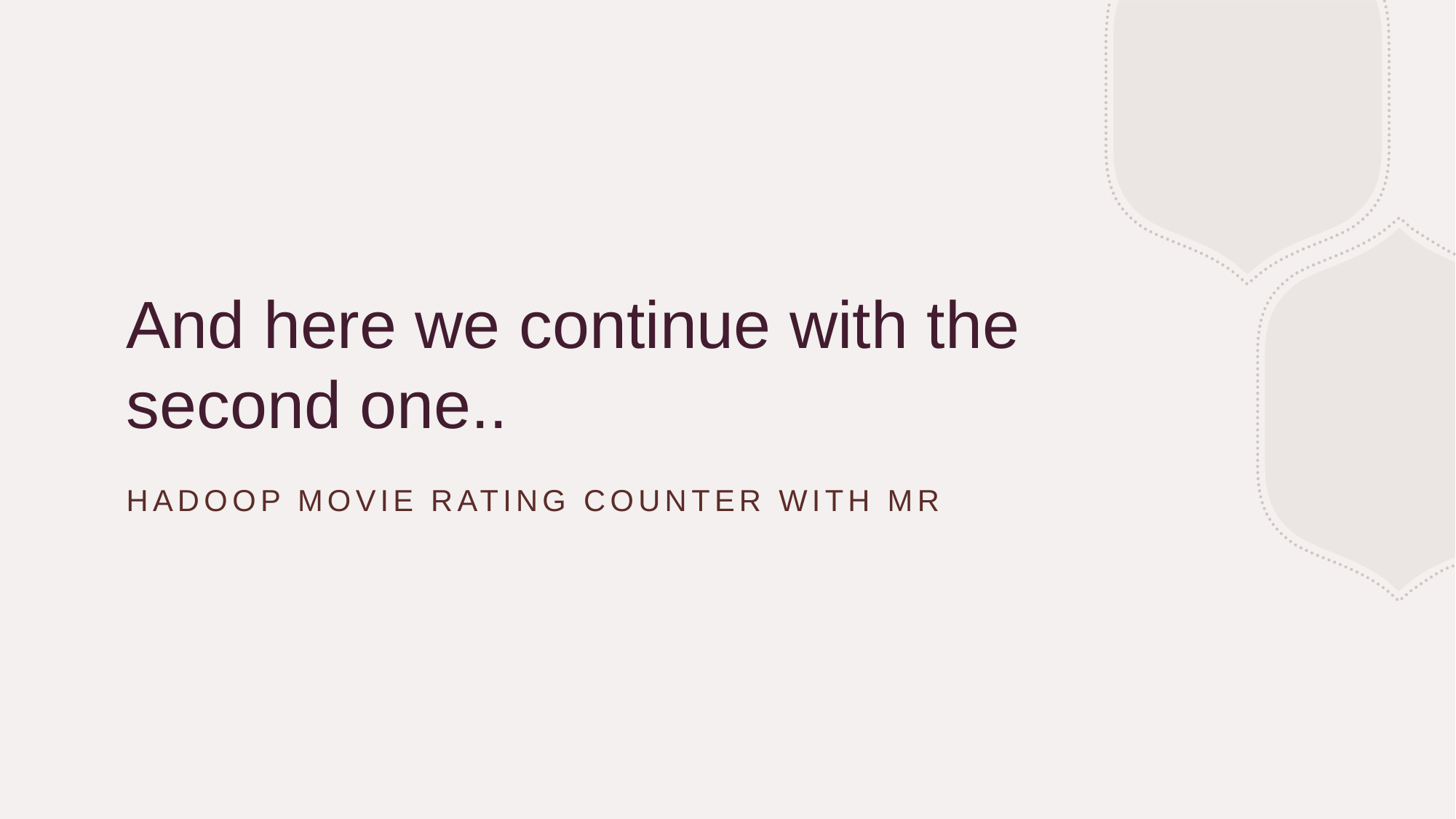

# And here we continue with the second one..
Hadoop Movie Rating Counter with MR